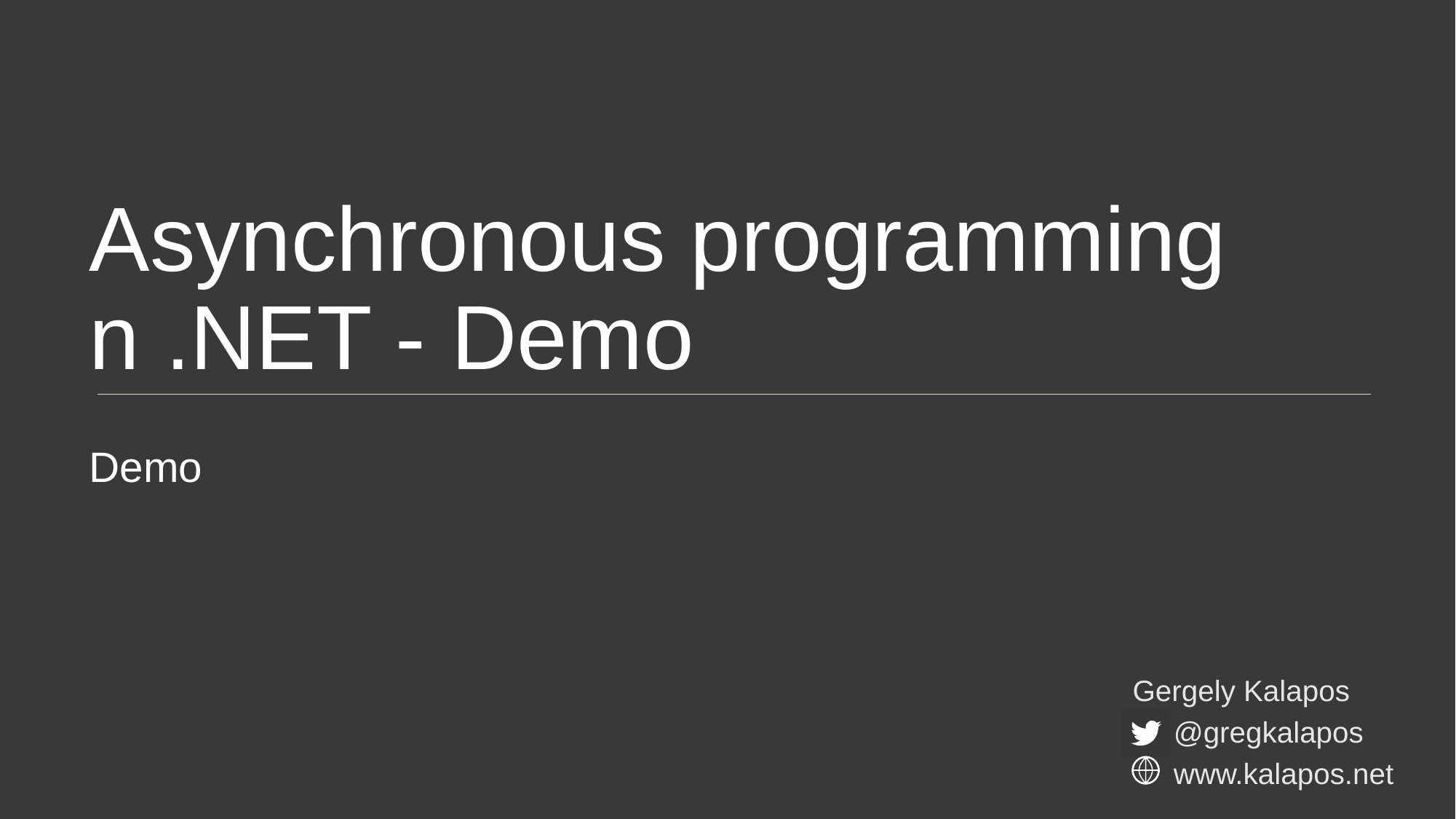

# Asynchronous programming n .NET - Demo
Demo